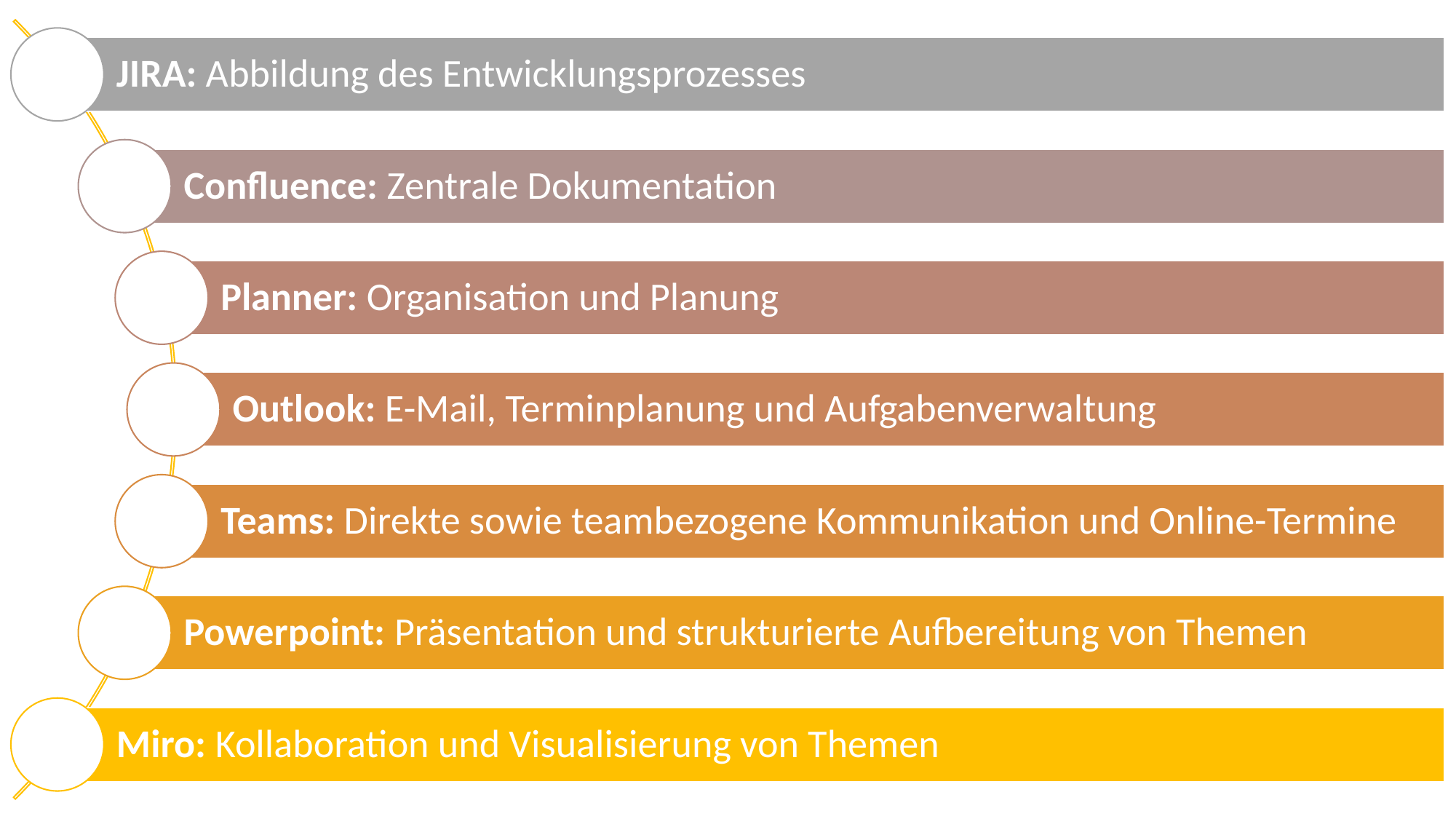

JIRA: Abbildung des Entwicklungsprozesses
Confluence: Zentrale Dokumentation
Planner: Organisation und Planung
Outlook: E-Mail, Terminplanung und Aufgabenverwaltung
Teams: Direkte sowie teambezogene Kommunikation und Online-Termine
Powerpoint: Präsentation und strukturierte Aufbereitung von Themen
Miro: Kollaboration und Visualisierung von Themen